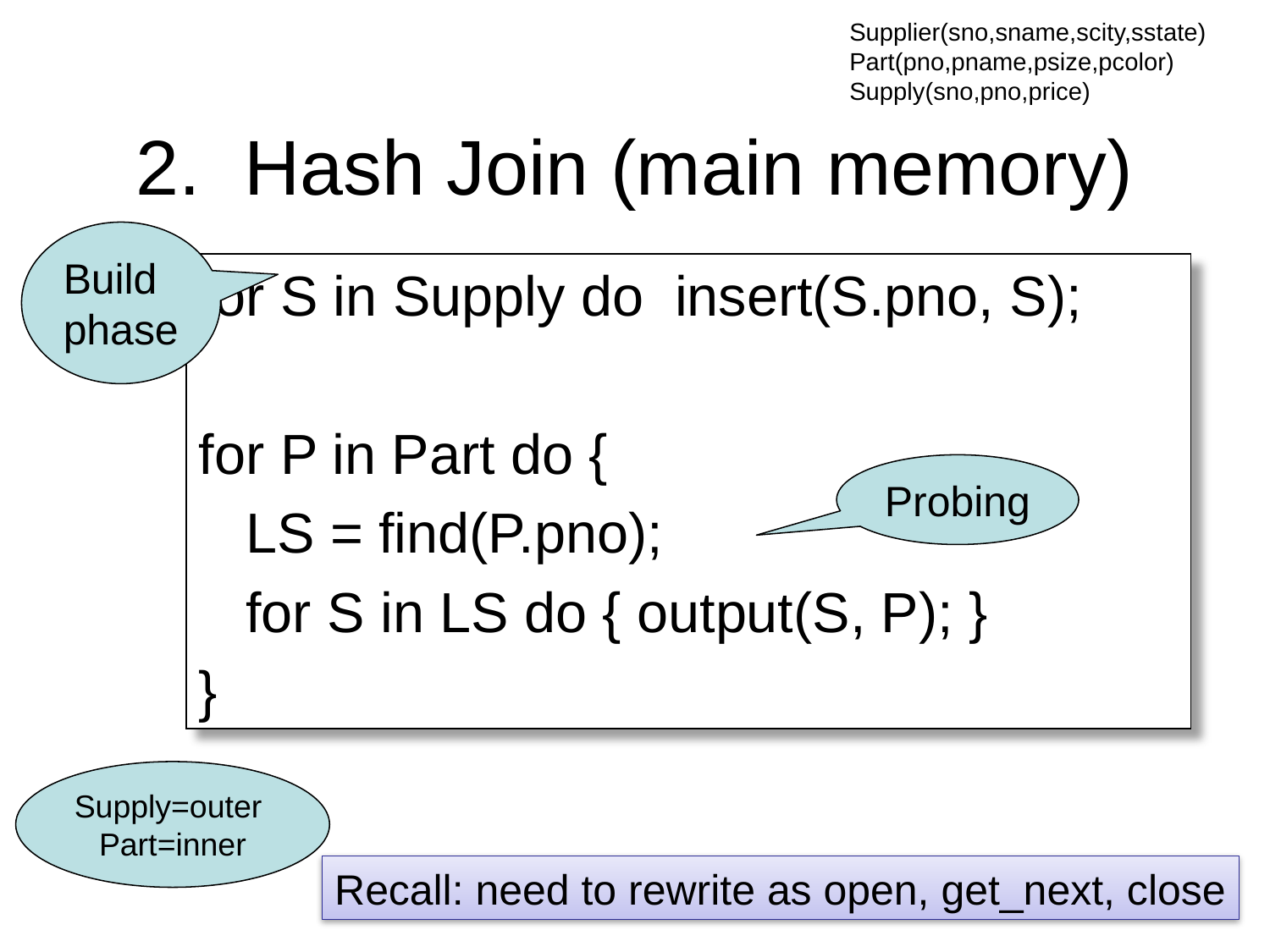

Supplier(sno,sname,scity,sstate)
Part(pno,pname,psize,pcolor)
Supply(sno,pno,price)
# 2.  Hash Join (main memory)
Build
phase
for S in Supply do  insert(S.pno, S);

for P in Part do {
   LS = find(P.pno);
   for S in LS do { output(S, P); }
}
Probing
Supply=outer
Part=inner
Recall: need to rewrite as open, get_next, close
69